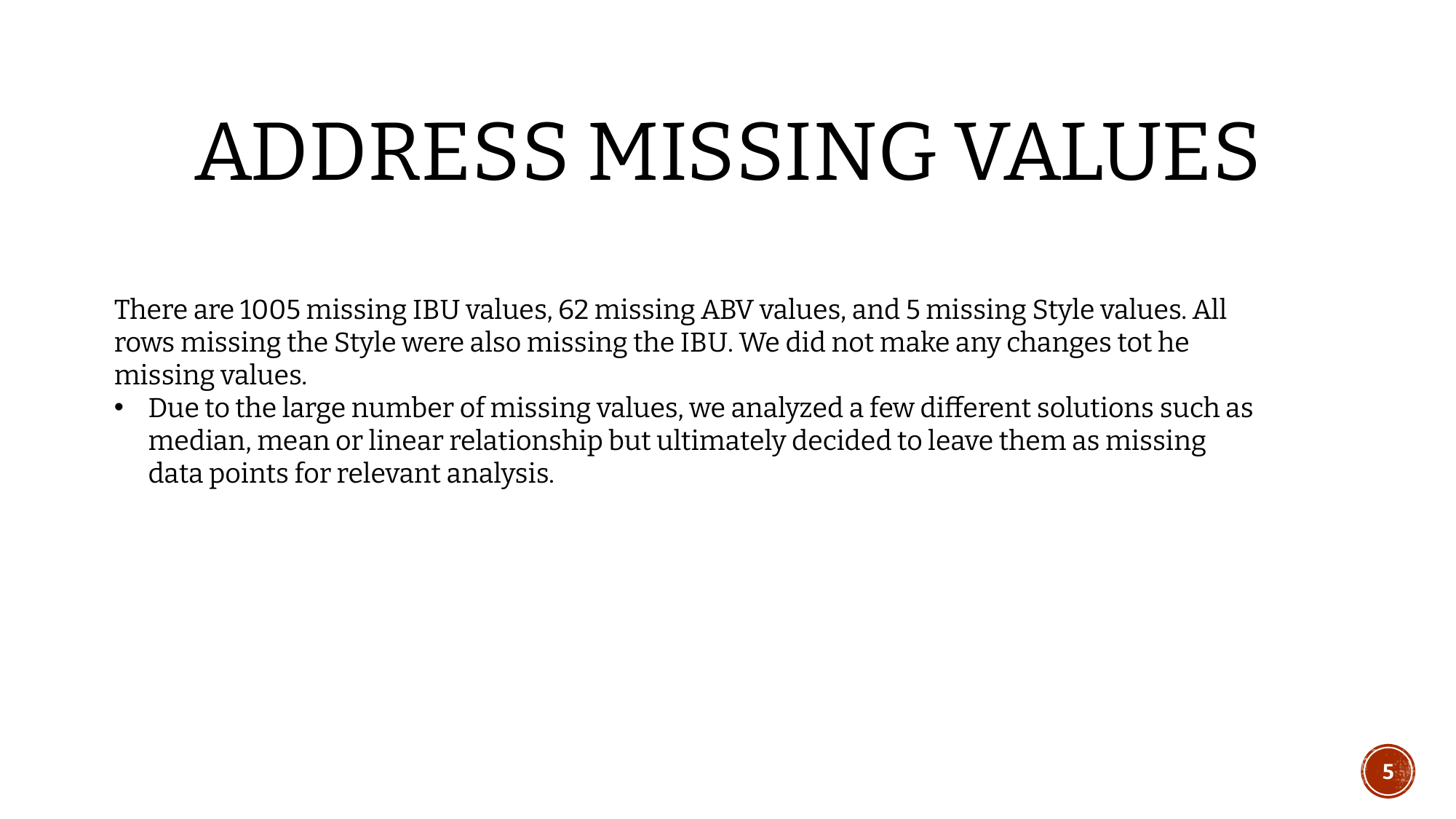

# Address Missing values
There are 1005 missing IBU values, 62 missing ABV values, and 5 missing Style values. All rows missing the Style were also missing the IBU. We did not make any changes tot he missing values.
Due to the large number of missing values, we analyzed a few different solutions such as median, mean or linear relationship but ultimately decided to leave them as missing data points for relevant analysis.
5